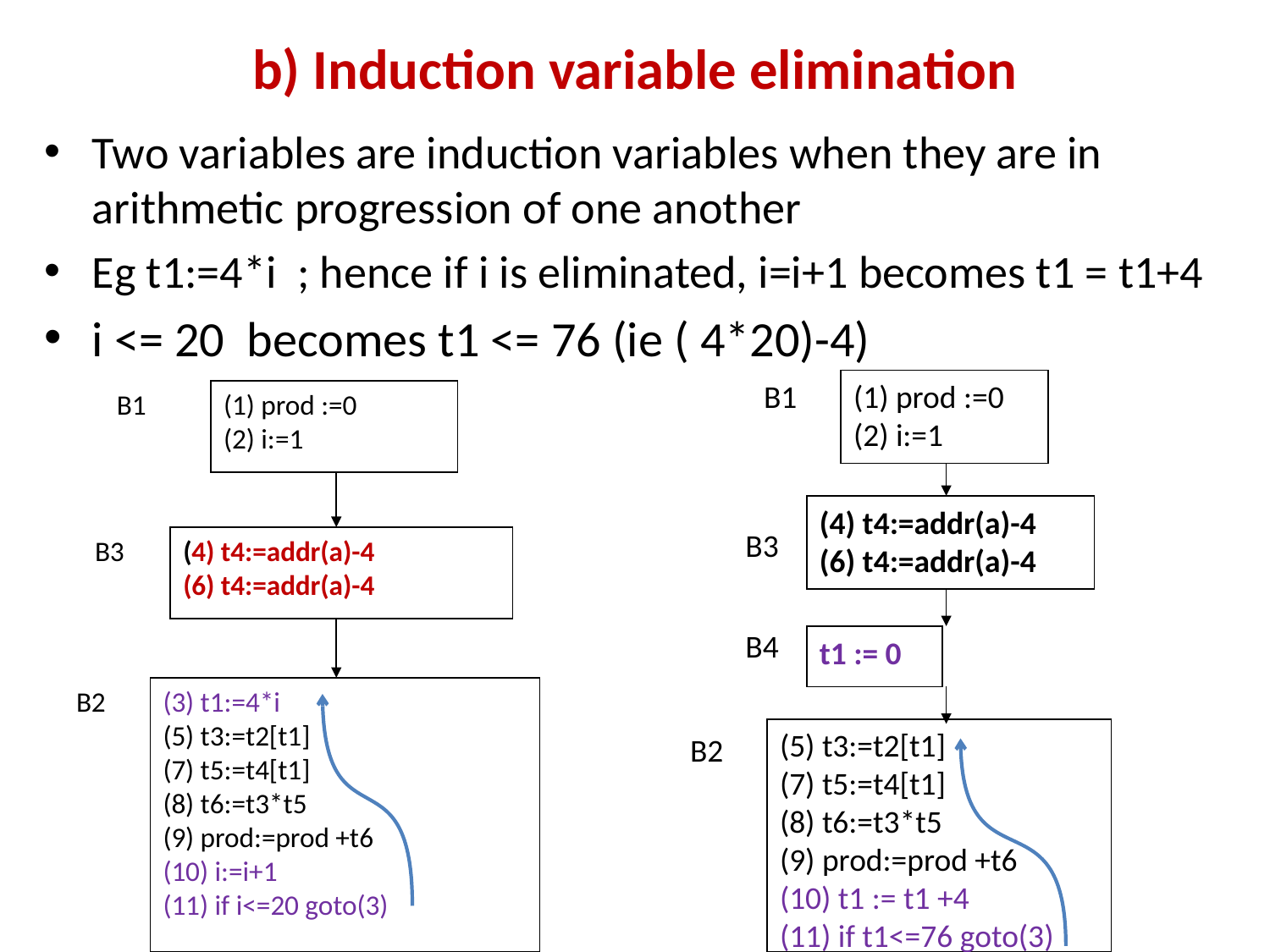

# b) Induction variable elimination
Two variables are induction variables when they are in arithmetic progression of one another
Eg t1:=4*i  ; hence if i is eliminated, i=i+1 becomes t1 = t1+4
i <= 20  becomes t1 <= 76 (ie ( 4*20)-4)
B1
(1) prod :=0
(2) i:=1
(4) t4:=addr(a)-4
(6) t4:=addr(a)-4

B3
B4
t1 := 0

(5) t3:=t2[t1]
(7) t5:=t4[t1]
(8) t6:=t3*t5
(9) prod:=prod +t6
(10) t1 := t1 +4
(11) if t1<=76 goto(3)
B2
B1
(1) prod :=0
(2) i:=1
B3
(4) t4:=addr(a)-4
(6) t4:=addr(a)-4

B2
(3) t1:=4*i
(5) t3:=t2[t1]
(7) t5:=t4[t1]
(8) t6:=t3*t5
(9) prod:=prod +t6
(10) i:=i+1
(11) if i<=20 goto(3)